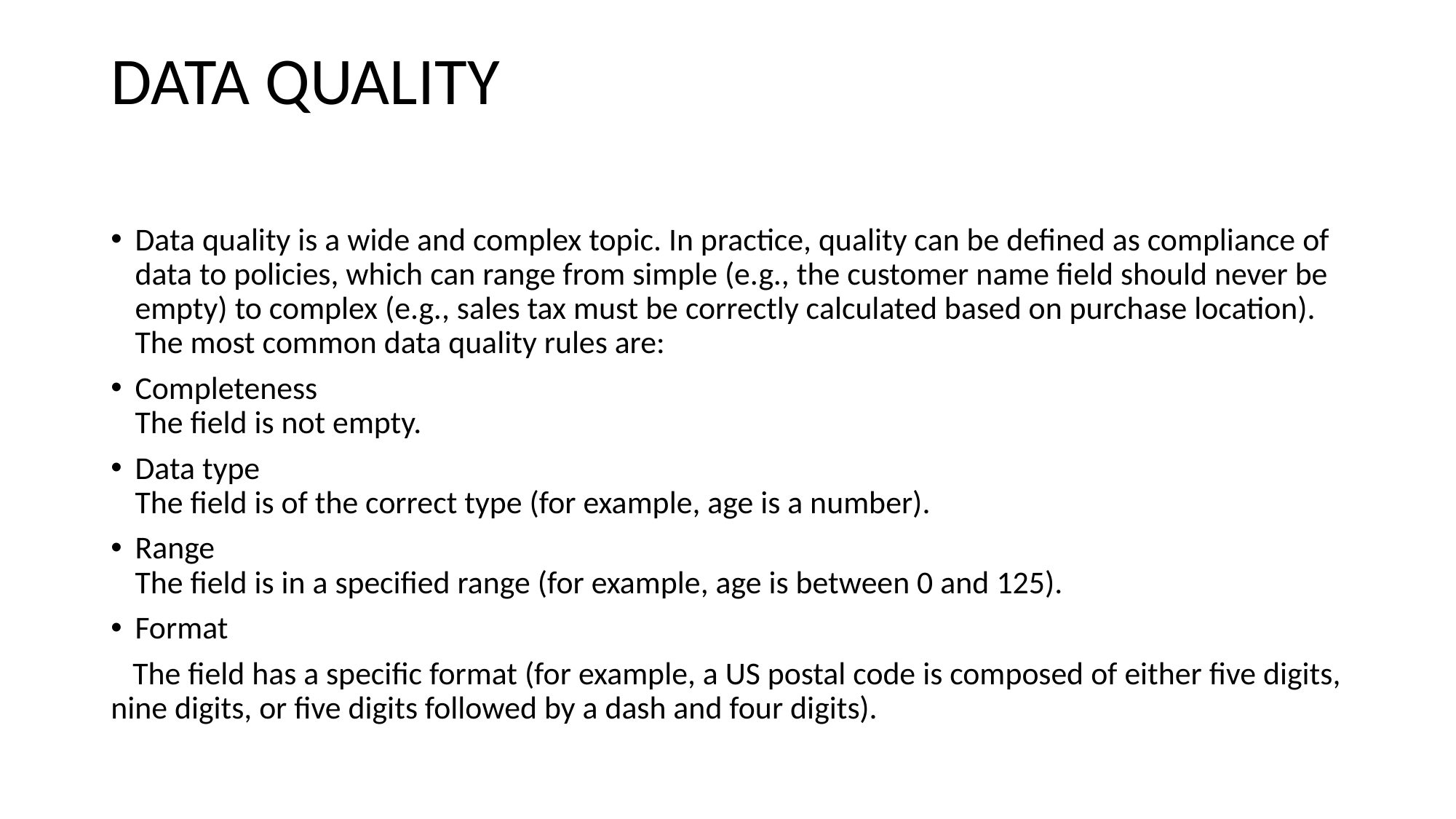

# DATA QUALITY
Data quality is a wide and complex topic. In practice, quality can be defined as compliance of data to policies, which can range from simple (e.g., the customer name field should never be empty) to complex (e.g., sales tax must be correctly calculated based on purchase location). The most common data quality rules are:
Completeness
The field is not empty.
Data type
The field is of the correct type (for example, age is a number).
Range
The field is in a specified range (for example, age is between 0 and 125).
Format
   The field has a specific format (for example, a US postal code is composed of either five digits, nine digits, or five digits followed by a dash and four digits).